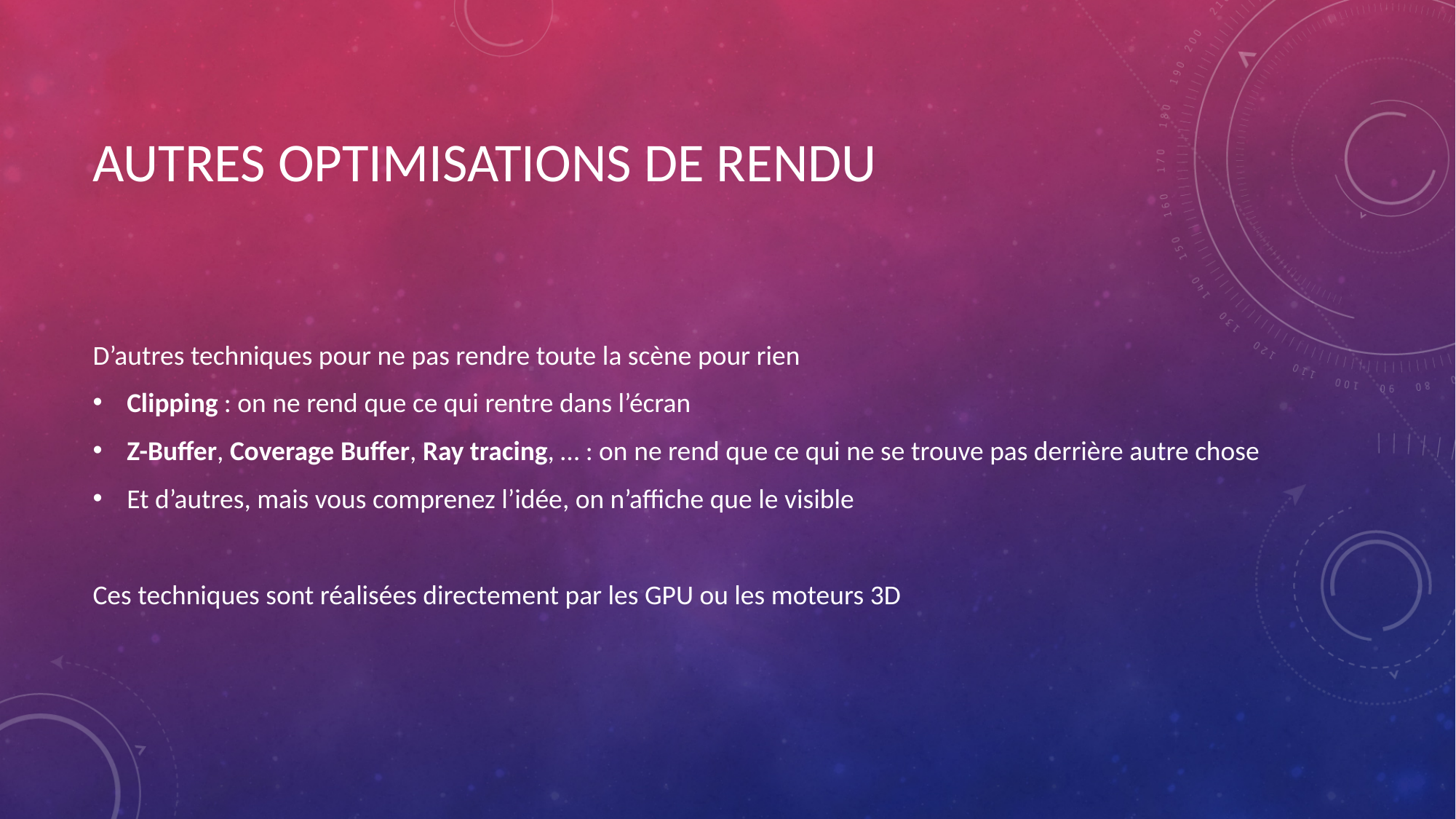

# Autres optimisations de rendu
D’autres techniques pour ne pas rendre toute la scène pour rien
Clipping : on ne rend que ce qui rentre dans l’écran
Z-Buffer, Coverage Buffer, Ray tracing, … : on ne rend que ce qui ne se trouve pas derrière autre chose
Et d’autres, mais vous comprenez l’idée, on n’affiche que le visible

Ces techniques sont réalisées directement par les GPU ou les moteurs 3D